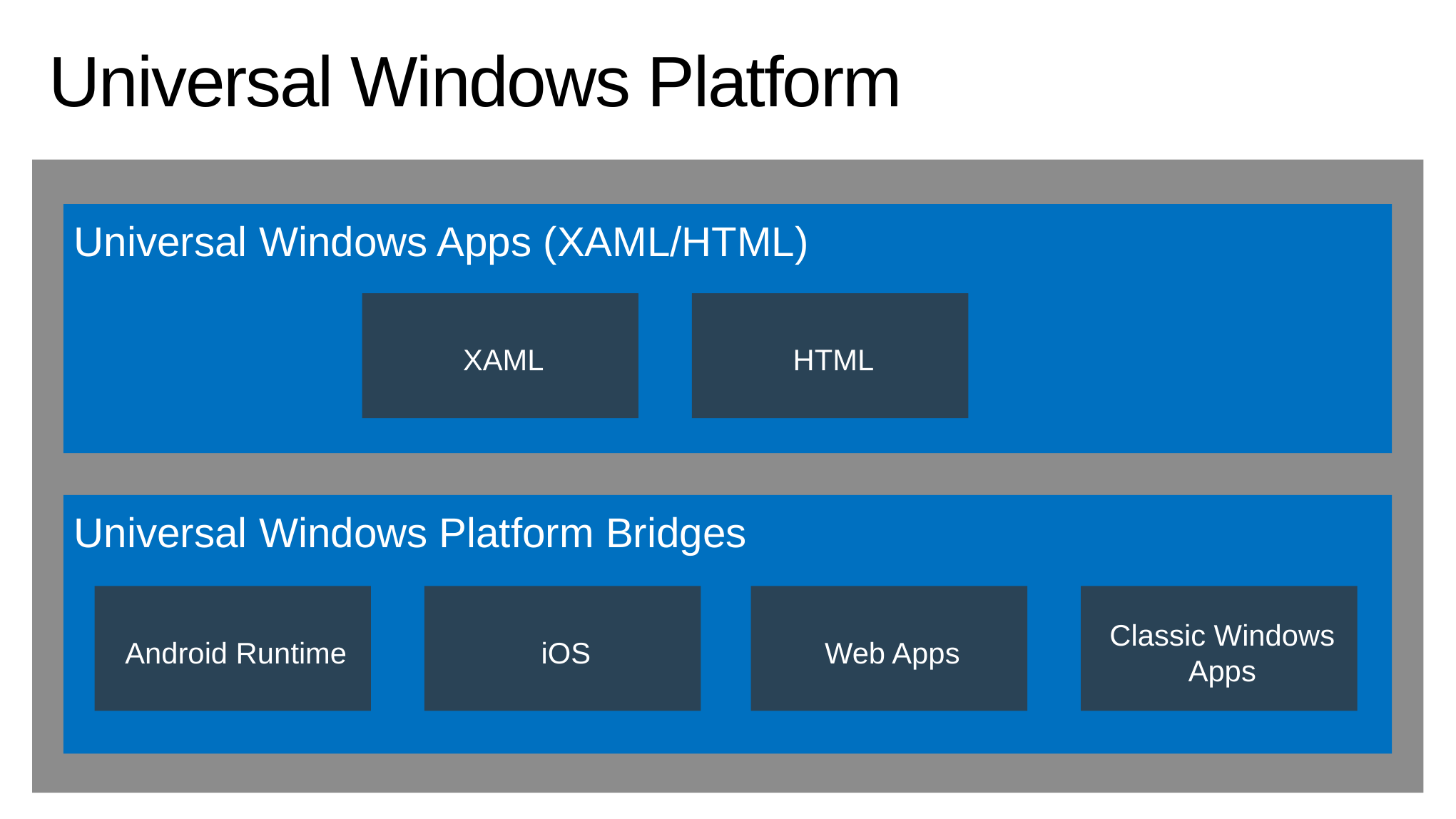

# Universal Windows Platform

Universal Windows Apps (XAML/HTML)
XAML
HTML
Universal Windows Platform Bridges
Android Runtime
iOS
Web Apps
Classic Windows Apps